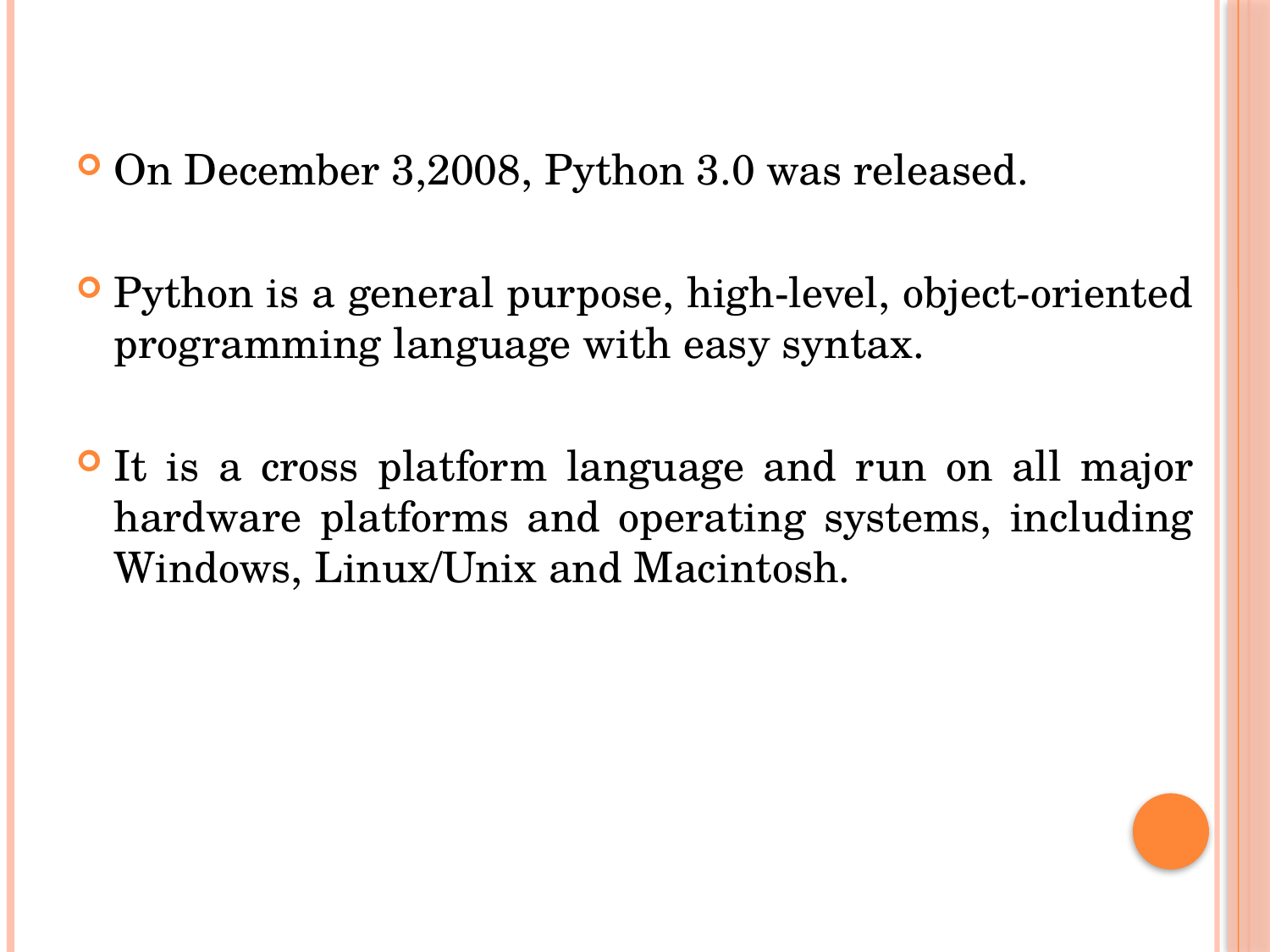

On December 3,2008, Python 3.0 was released.

Python is a general purpose, high-level, object-oriented programming language with easy syntax.

It is a cross platform language and run on all major hardware platforms and operating systems, including Windows, Linux/Unix and Macintosh.